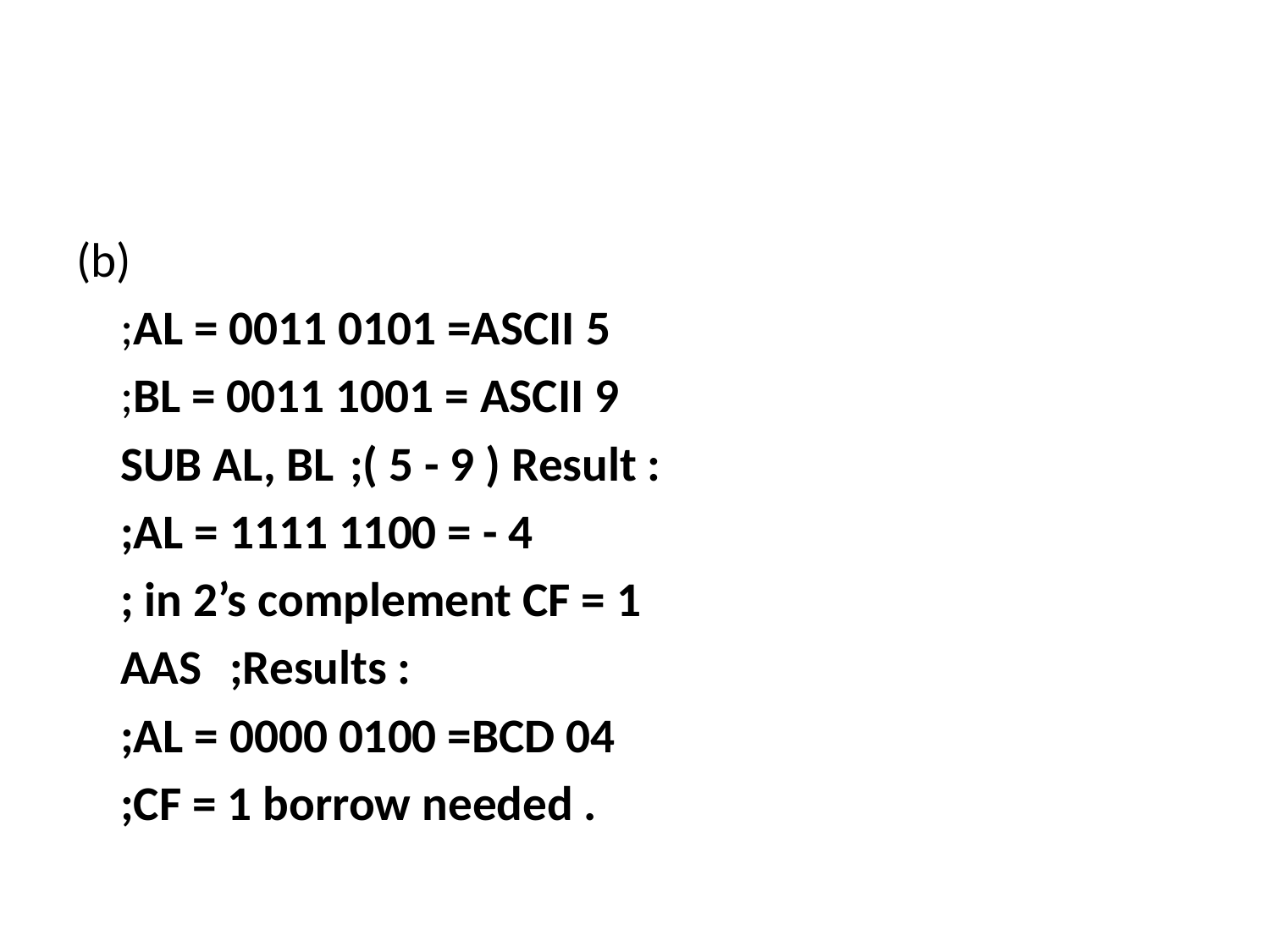

#
(b)
					;AL = 0011 0101 =ASCII 5
					;BL = 0011 1001 = ASCII 9
	SUB AL, BL		 ;( 5 - 9 ) Result :
					;AL = 1111 1100 = - 4
					; in 2’s complement CF = 1
	AAS 			;Results :
					;AL = 0000 0100 =BCD 04
					;CF = 1 borrow needed .